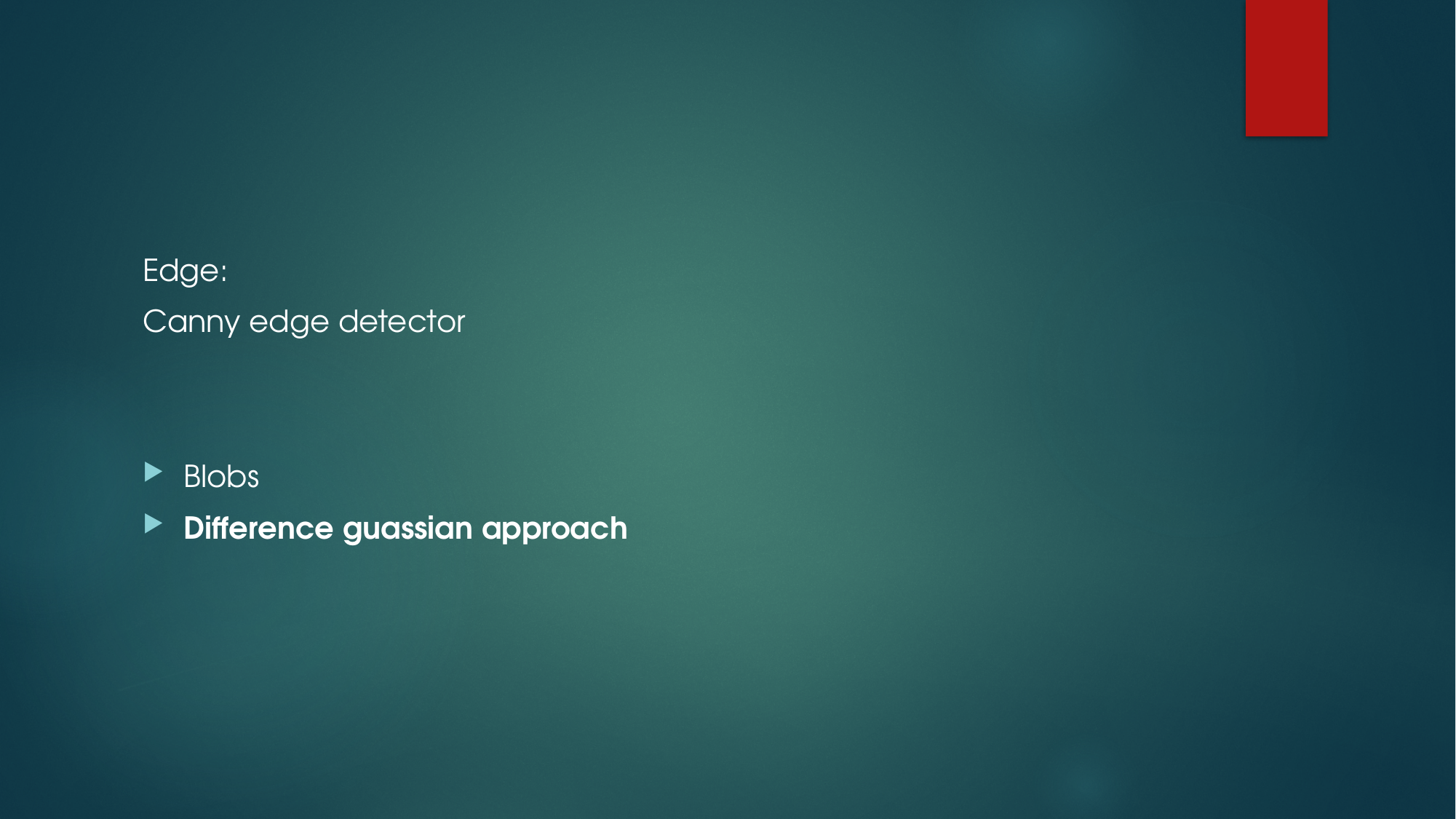

#
Edge:
Canny edge detector

Blobs
Difference guassian approach